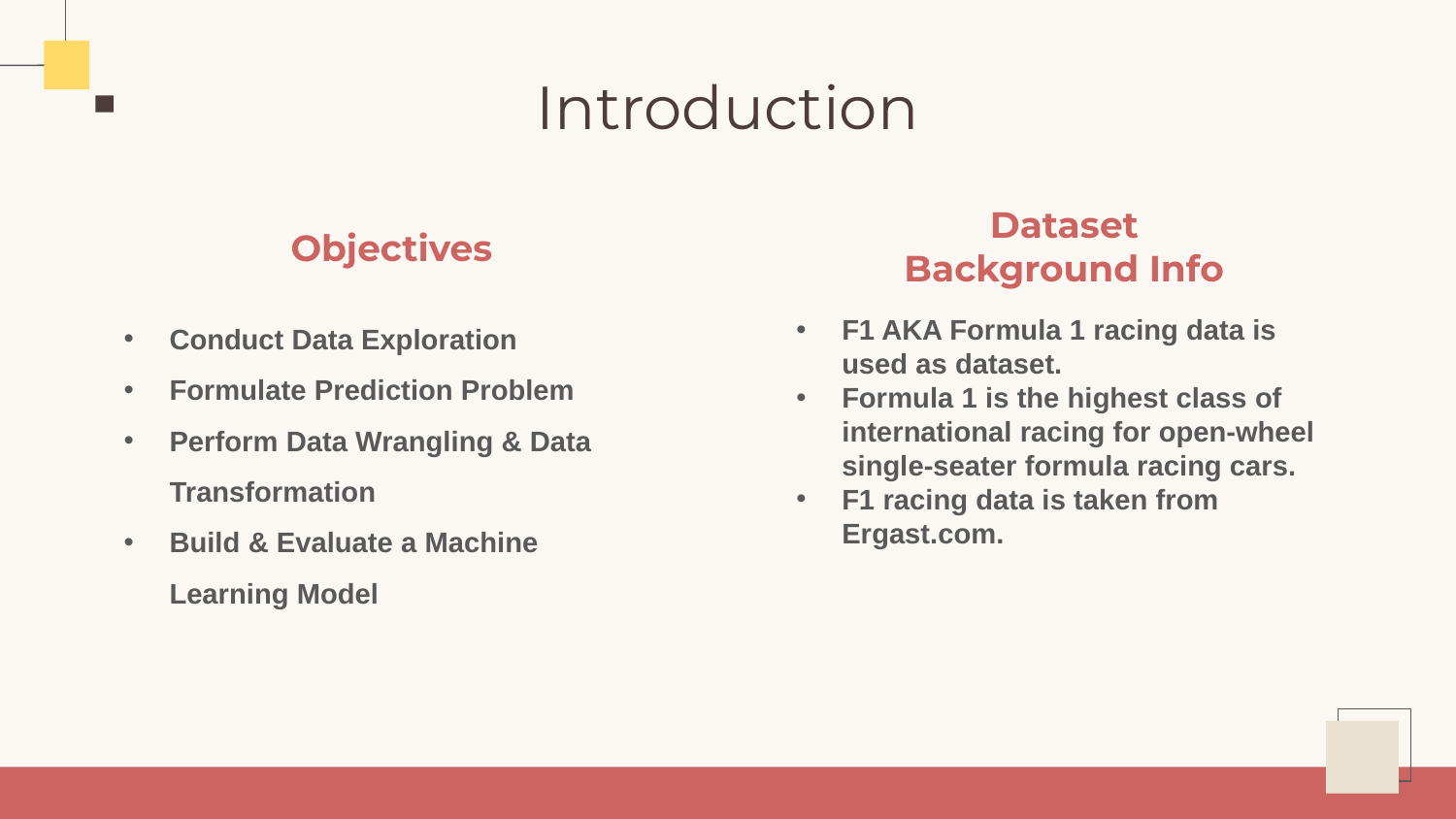

# Introduction
Dataset Background Info
Objectives
Conduct Data Exploration
Formulate Prediction Problem
Perform Data Wrangling & Data Transformation
Build & Evaluate a Machine Learning Model

F1 AKA Formula 1 racing data is used as dataset.
Formula 1 is the highest class of international racing for open-wheel single-seater formula racing cars.
F1 racing data is taken from Ergast.com.